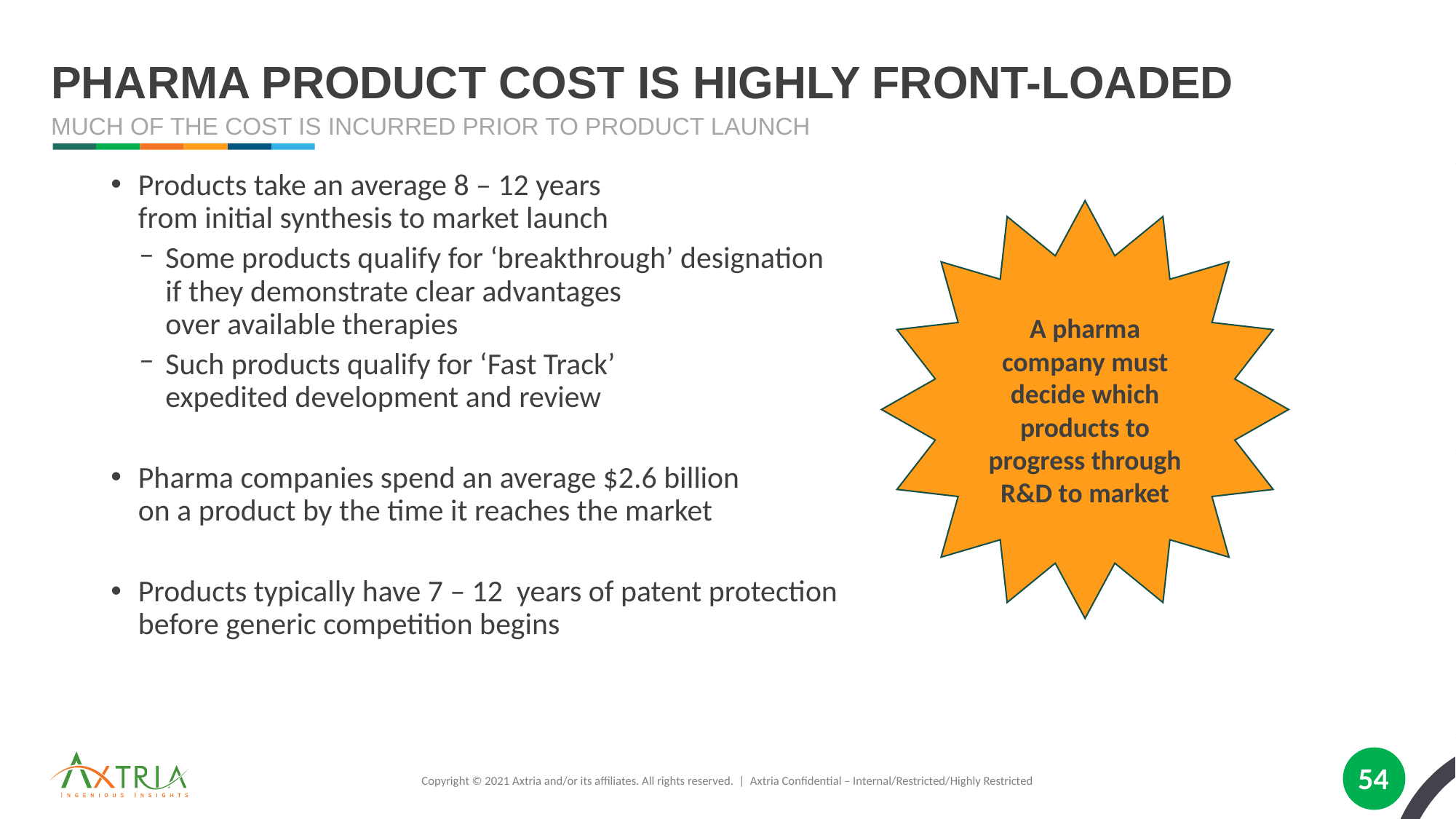

# Pharma Product Cost Is Highly Front-Loaded
Much Of The Cost Is Incurred Prior To Product Launch
Products take an average 8 – 12 years
from initial synthesis to market launch
Some products qualify for ‘breakthrough’ designation
if they demonstrate clear advantages
over available therapies
Such products qualify for ‘Fast Track’
expedited development and review
Pharma companies spend an average $2.6 billion
on a product by the time it reaches the market
Products typically have 7 – 12  years of patent protection
before generic competition begins
A pharma company must decide which products to progress through R&D to market